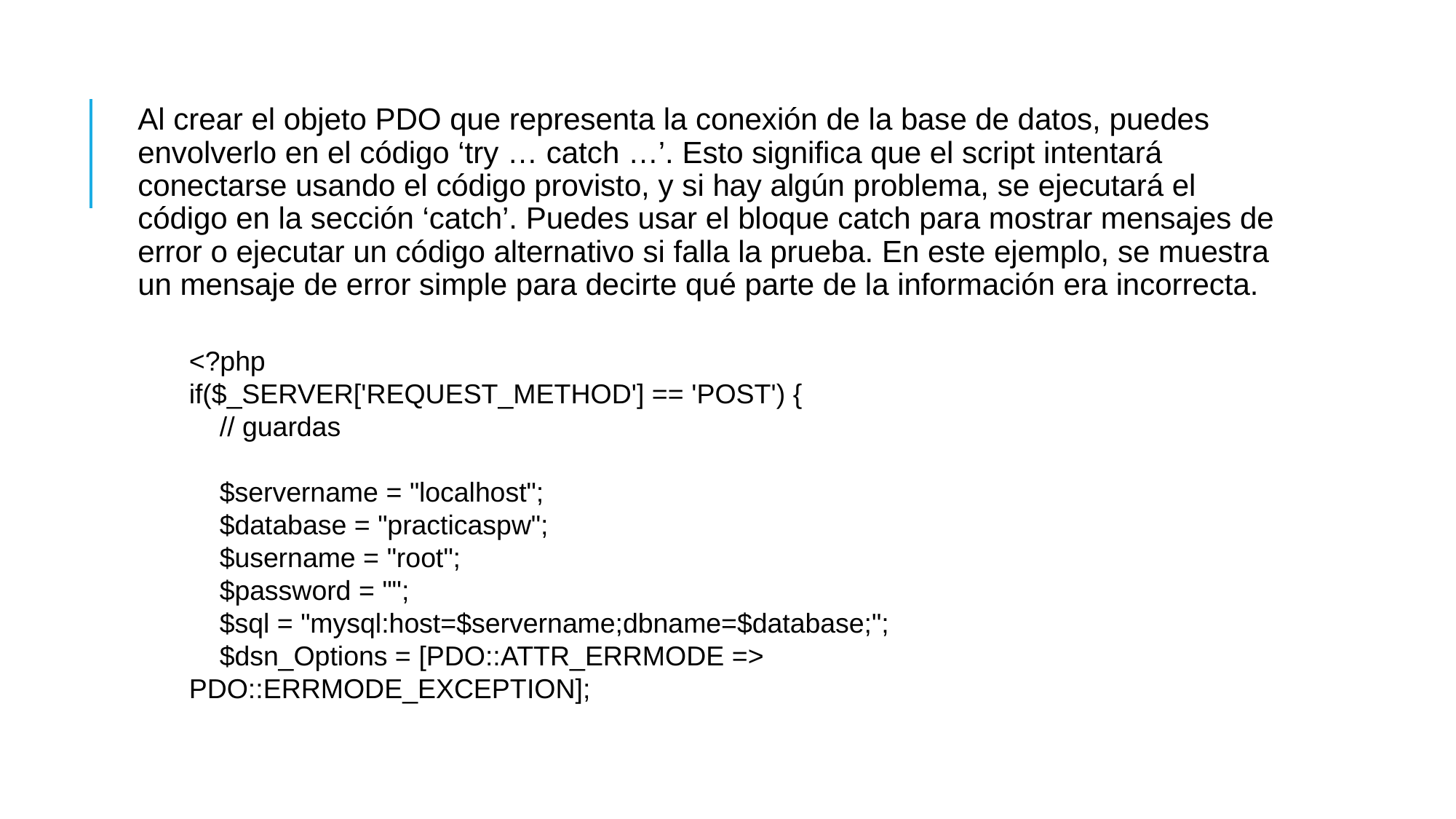

Al crear el objeto PDO que representa la conexión de la base de datos, puedes envolverlo en el código ‘try … catch …’. Esto significa que el script intentará conectarse usando el código provisto, y si hay algún problema, se ejecutará el código en la sección ‘catch’. Puedes usar el bloque catch para mostrar mensajes de error o ejecutar un código alternativo si falla la prueba. En este ejemplo, se muestra un mensaje de error simple para decirte qué parte de la información era incorrecta.

<?php
if($_SERVER['REQUEST_METHOD'] == 'POST') {
    // guardas

    $servername = "localhost";
    $database = "practicaspw";
    $username = "root";
    $password = "";
    $sql = "mysql:host=$servername;dbname=$database;";
    $dsn_Options = [PDO::ATTR_ERRMODE => PDO::ERRMODE_EXCEPTION];